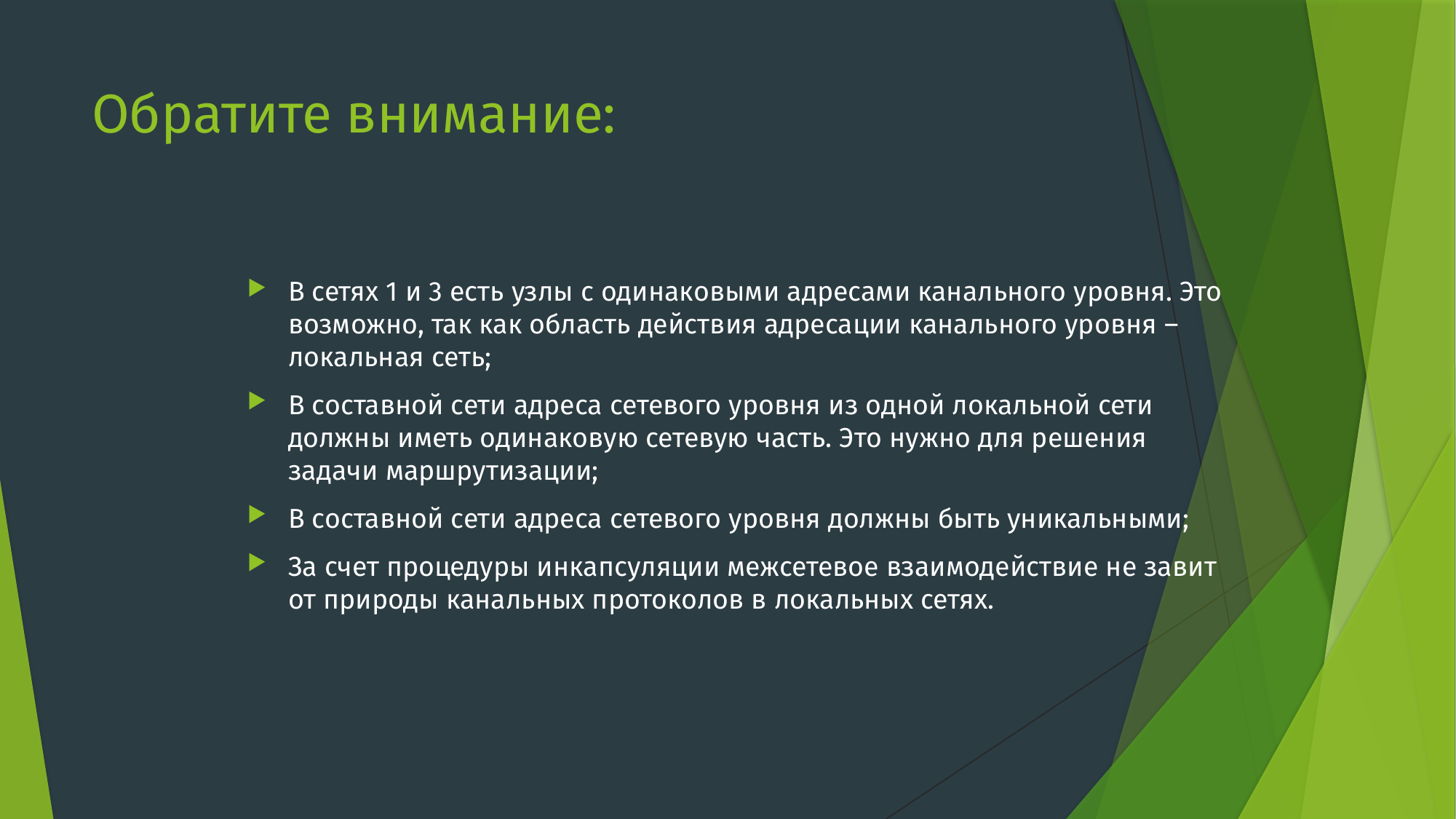

# Обратите внимание:
В сетях 1 и 3 есть узлы с одинаковыми адресами канального уровня. Это возможно, так как область действия адресации канального уровня – локальная сеть;
В составной сети адреса сетевого уровня из одной локальной сети должны иметь одинаковую сетевую часть. Это нужно для решения задачи маршрутизации;
В составной сети адреса сетевого уровня должны быть уникальными;
За счет процедуры инкапсуляции межсетевое взаимодействие не завит от природы канальных протоколов в локальных сетях.